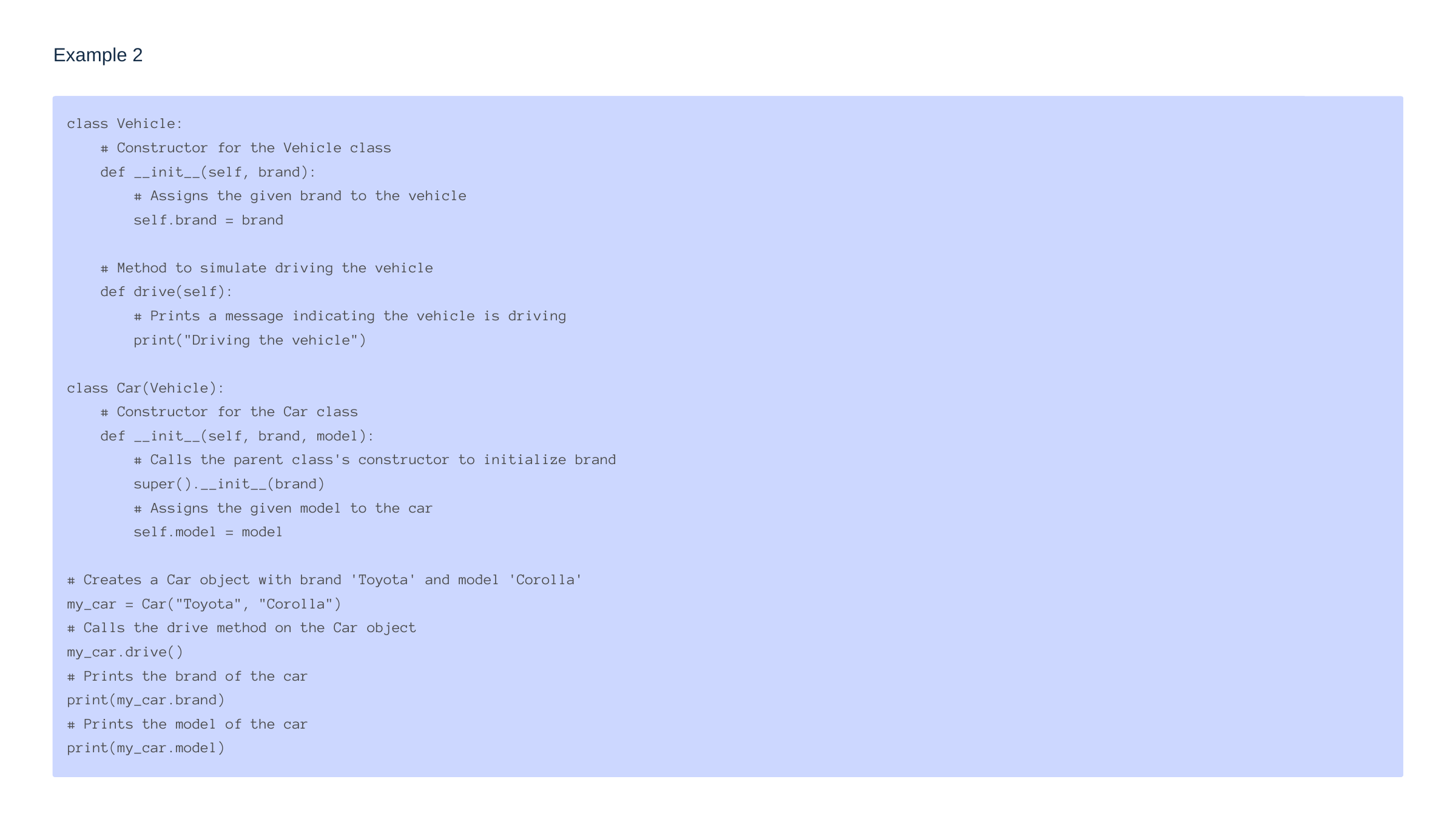

Example 2

class Vehicle:
    # Constructor for the Vehicle class
    def __init__(self, brand):
        # Assigns the given brand to the vehicle
        self.brand = brand

    # Method to simulate driving the vehicle
    def drive(self):
        # Prints a message indicating the vehicle is driving
        print("Driving the vehicle")

class Car(Vehicle):
    # Constructor for the Car class
    def __init__(self, brand, model):
        # Calls the parent class's constructor to initialize brand
        super().__init__(brand)
        # Assigns the given model to the car
        self.model = model

# Creates a Car object with brand 'Toyota' and model 'Corolla'
my_car = Car("Toyota", "Corolla")
# Calls the drive method on the Car object
my_car.drive()
# Prints the brand of the car
print(my_car.brand)
# Prints the model of the car
print(my_car.model)